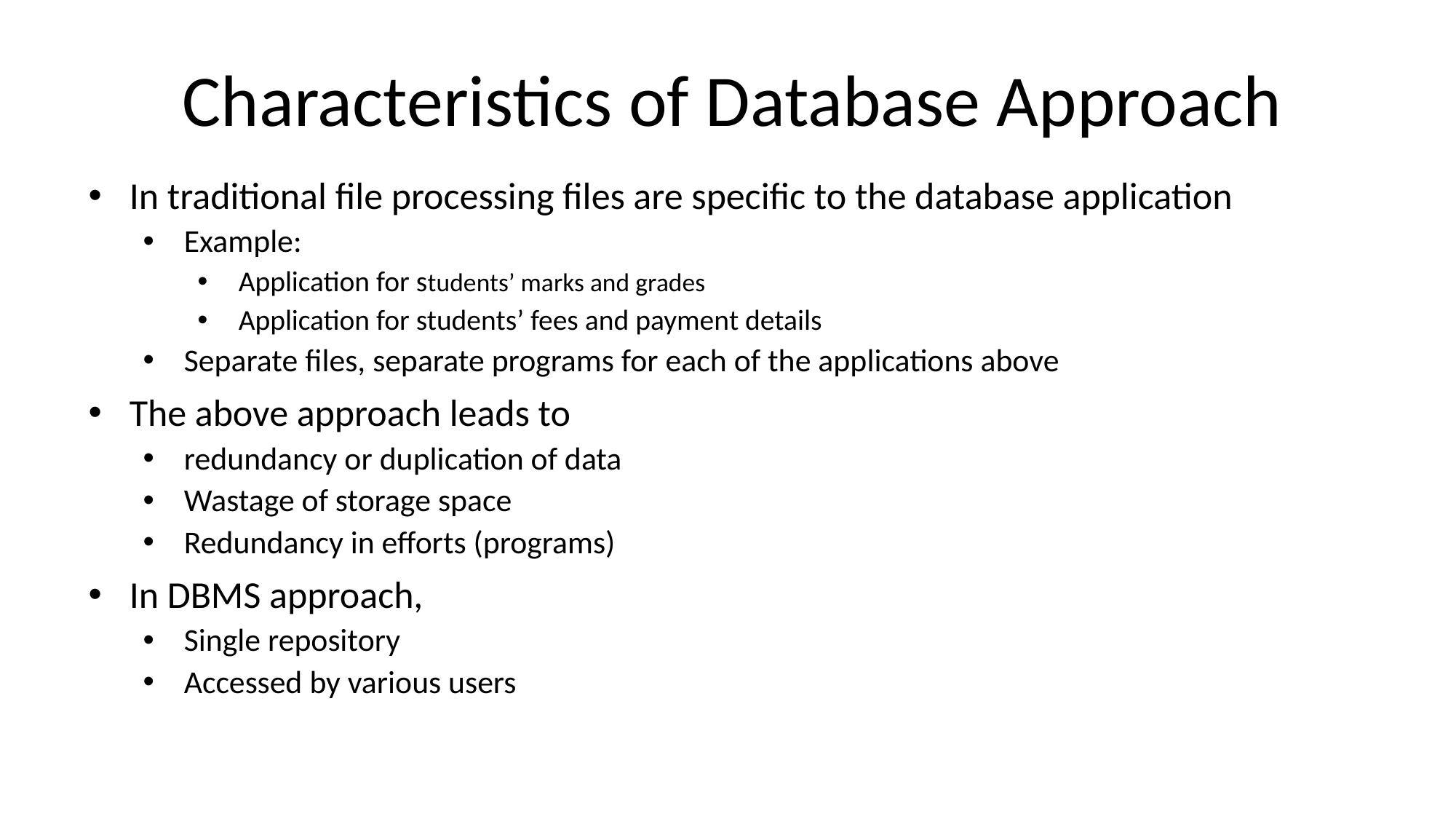

# Characteristics of Database Approach
In traditional file processing files are specific to the database application
Example:
Application for students’ marks and grades
Application for students’ fees and payment details
Separate files, separate programs for each of the applications above
The above approach leads to
redundancy or duplication of data
Wastage of storage space
Redundancy in efforts (programs)
In DBMS approach,
Single repository
Accessed by various users